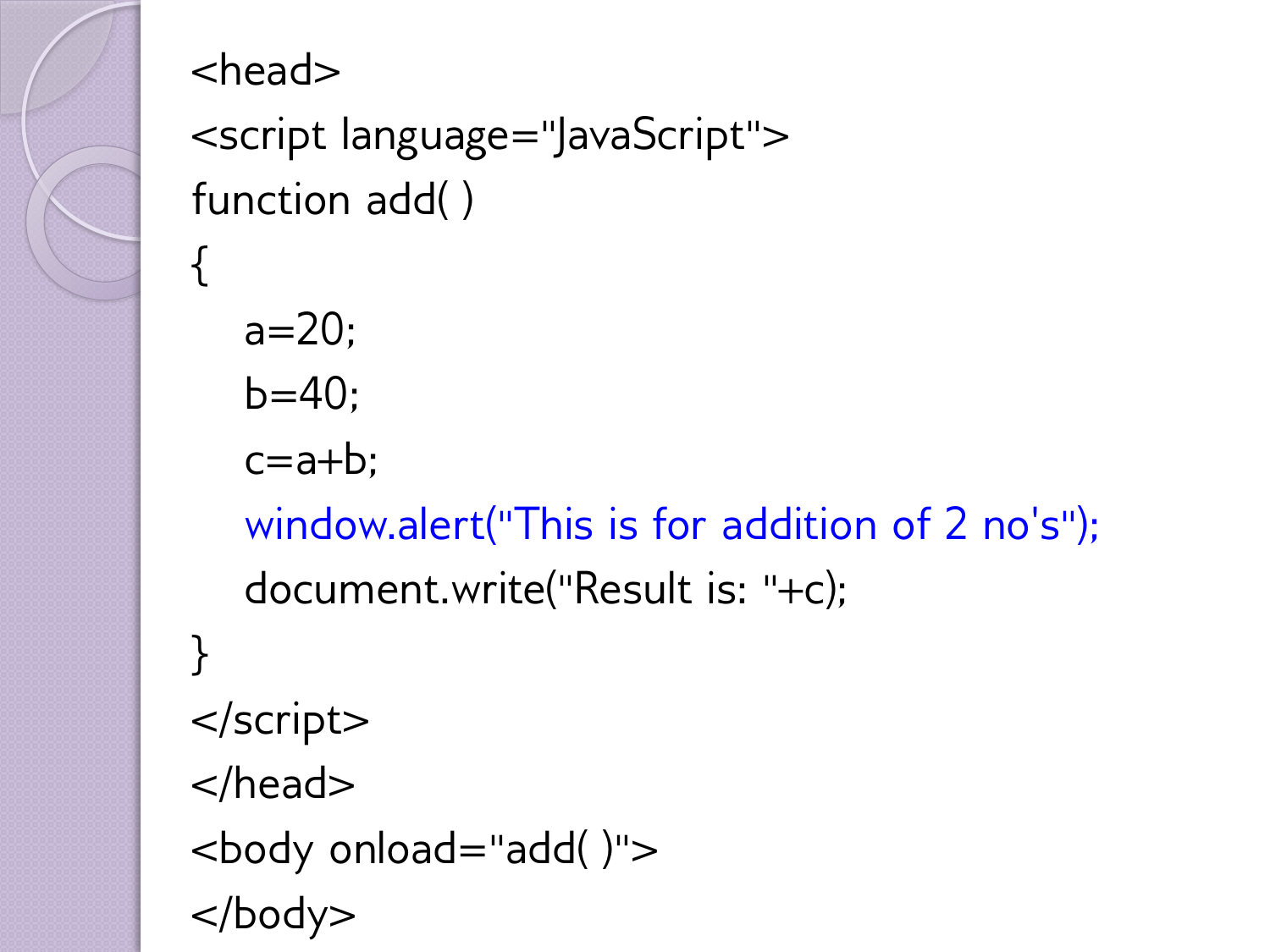

<head>
<script language="JavaScript">
function add( )
{
a=20;
b=40;
c=a+b;
window.alert("This is for addition of 2 no's");
document.write("Result is: "+c);
}
</script>
</head>
<body onload="add( )">
</body>